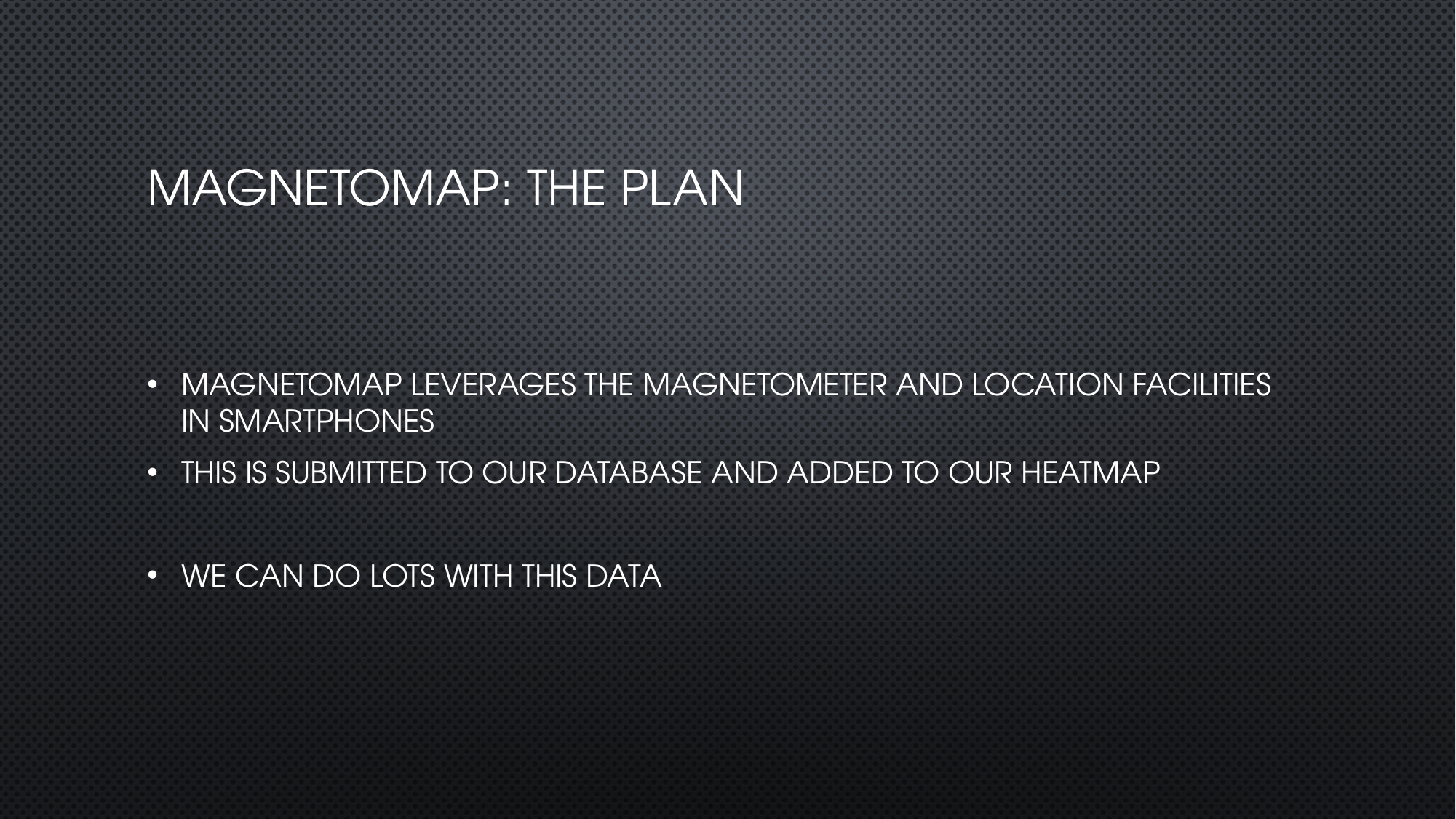

# Magnetomap: THe plan
MagnetoMap leverages the magnetometer and location facilities in smartphones
This is submitted to our database and added to our heatmap

We can do lots with this data